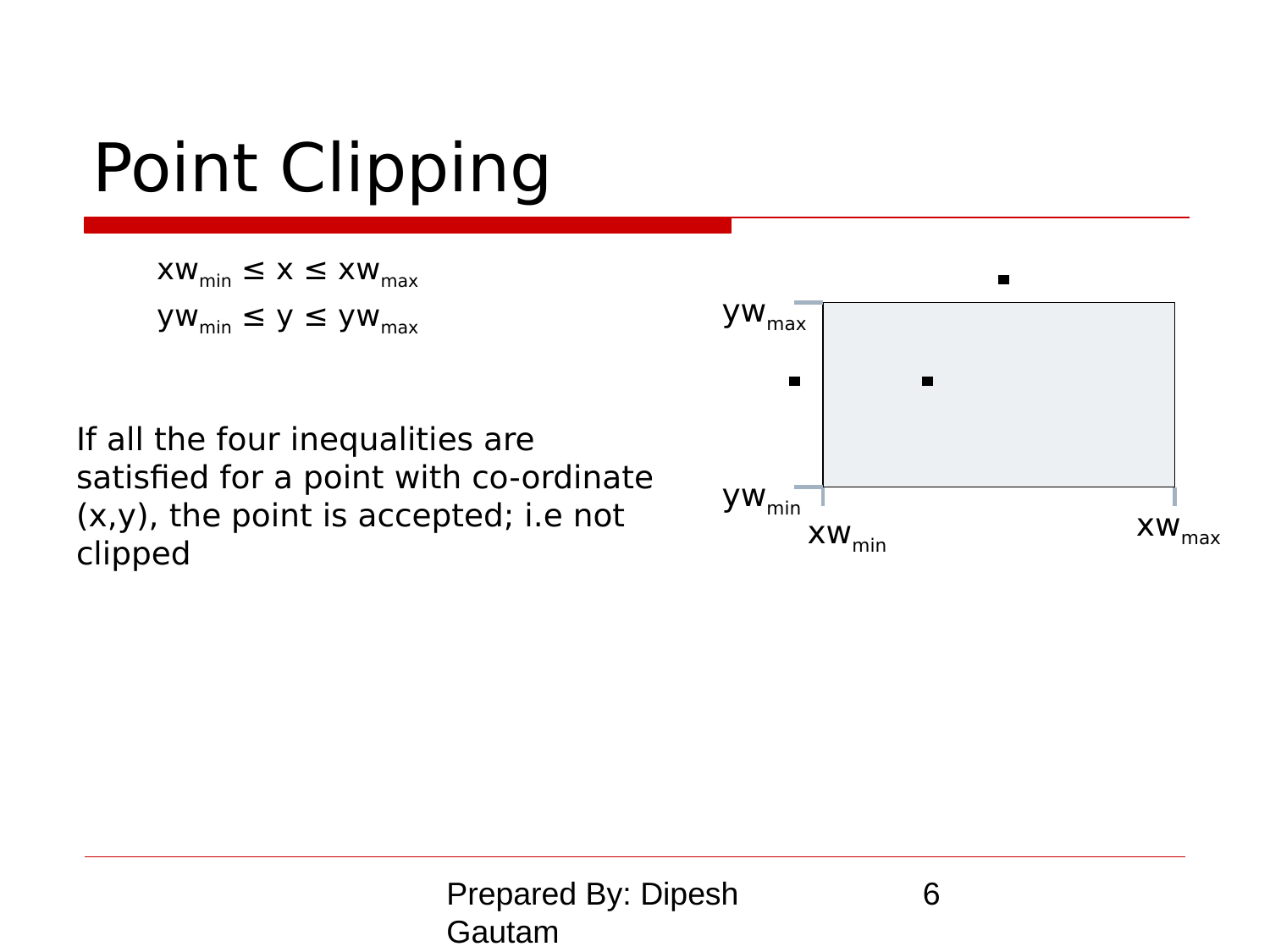

# Point Clipping
xwmin ≤ x ≤ xwmax
ywmin ≤ y ≤ ywmax

ywmax

ywmin
xwmax
xwmin
If all the four inequalities are satisfied for a point with co-ordinate (x,y), the point is accepted; i.e not clipped
Prepared By: Dipesh Gautam
6